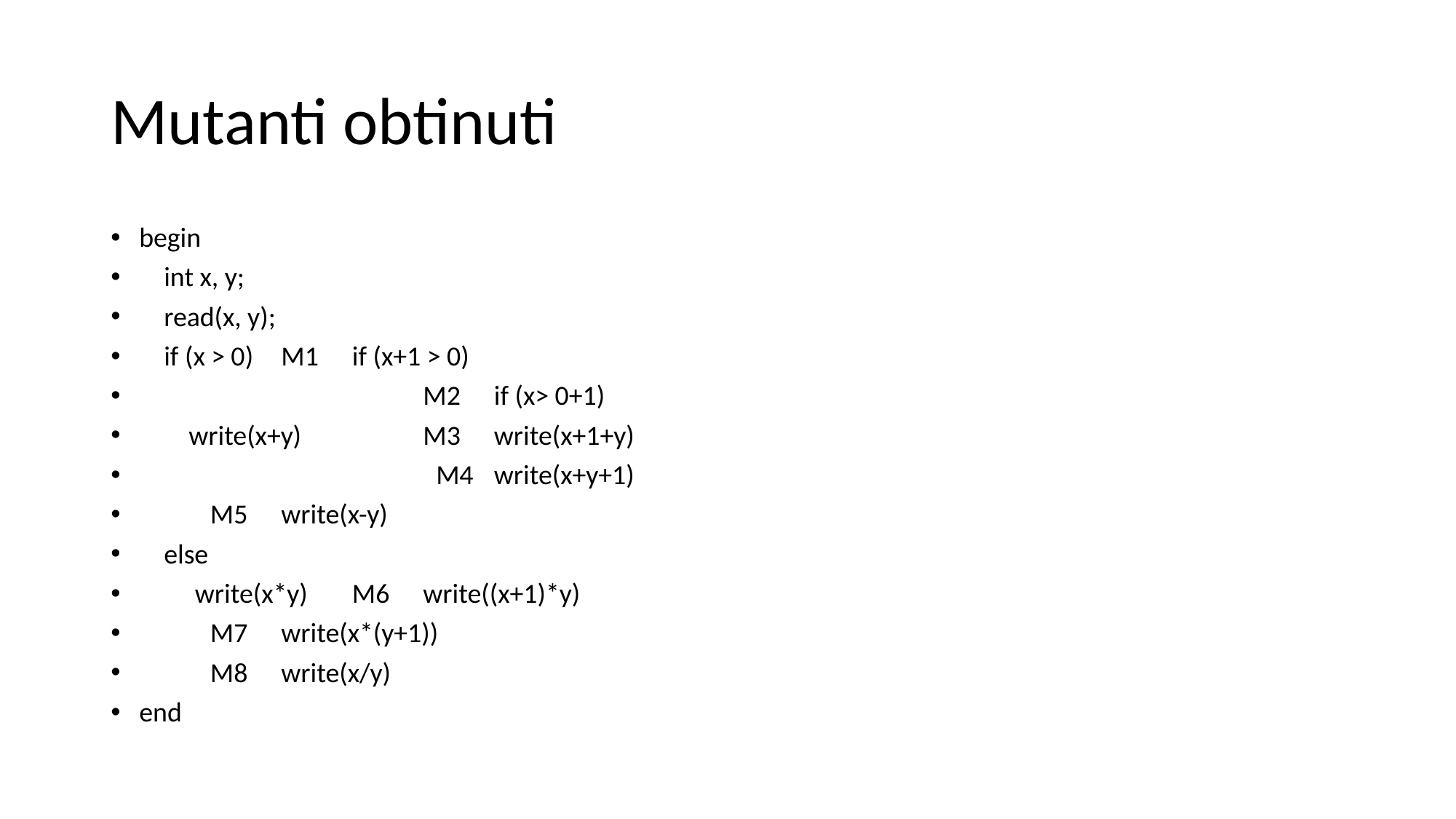

# Mutanti obtinuti
begin
    int x, y;
    read(x, y);
    if (x > 0) 			M1  	if (x+1 > 0)
                                      	M2  	if (x> 0+1)
        write(x+y)                   	M3  	write(x+1+y)
                                                M4  	write(x+y+1)
			M5  	write(x-y)
    else
         write(x*y)		M6  	write((x+1)*y)
			M7  	write(x*(y+1))
			M8  	write(x/y)
end